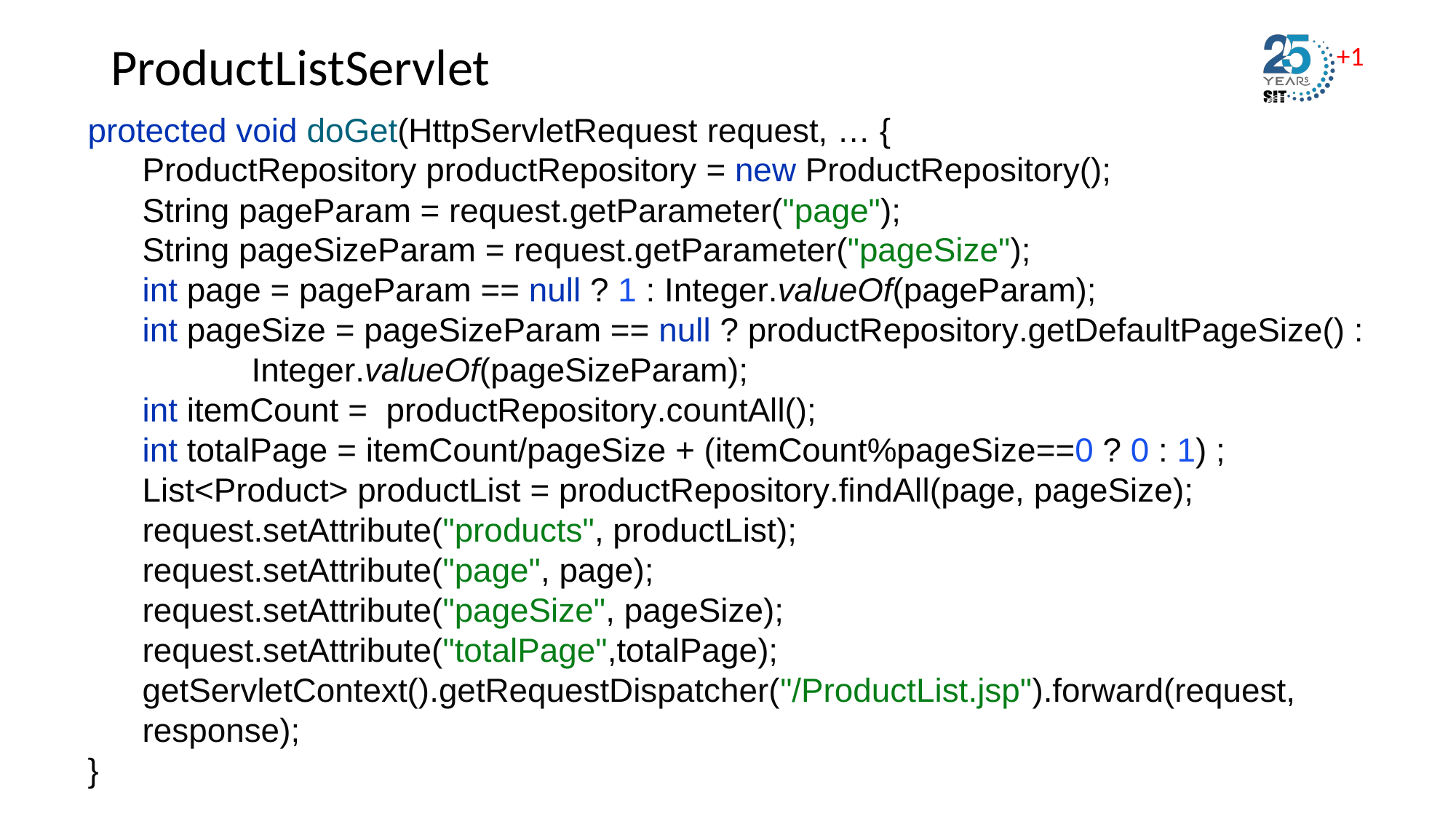

# ProductListServlet
protected void doGet(HttpServletRequest request, … {
ProductRepository productRepository = new ProductRepository();
String pageParam = request.getParameter("page");
String pageSizeParam = request.getParameter("pageSize");
int page = pageParam == null ? 1 : Integer.valueOf(pageParam);
int pageSize = pageSizeParam == null ? productRepository.getDefaultPageSize() :
	Integer.valueOf(pageSizeParam);
int itemCount =  productRepository.countAll();
int totalPage = itemCount/pageSize + (itemCount%pageSize==0 ? 0 : 1) ;
List<Product> productList = productRepository.findAll(page, pageSize);
request.setAttribute("products", productList);
request.setAttribute("page", page);
request.setAttribute("pageSize", pageSize);
request.setAttribute("totalPage",totalPage);
getServletContext().getRequestDispatcher("/ProductList.jsp").forward(request, response);
}